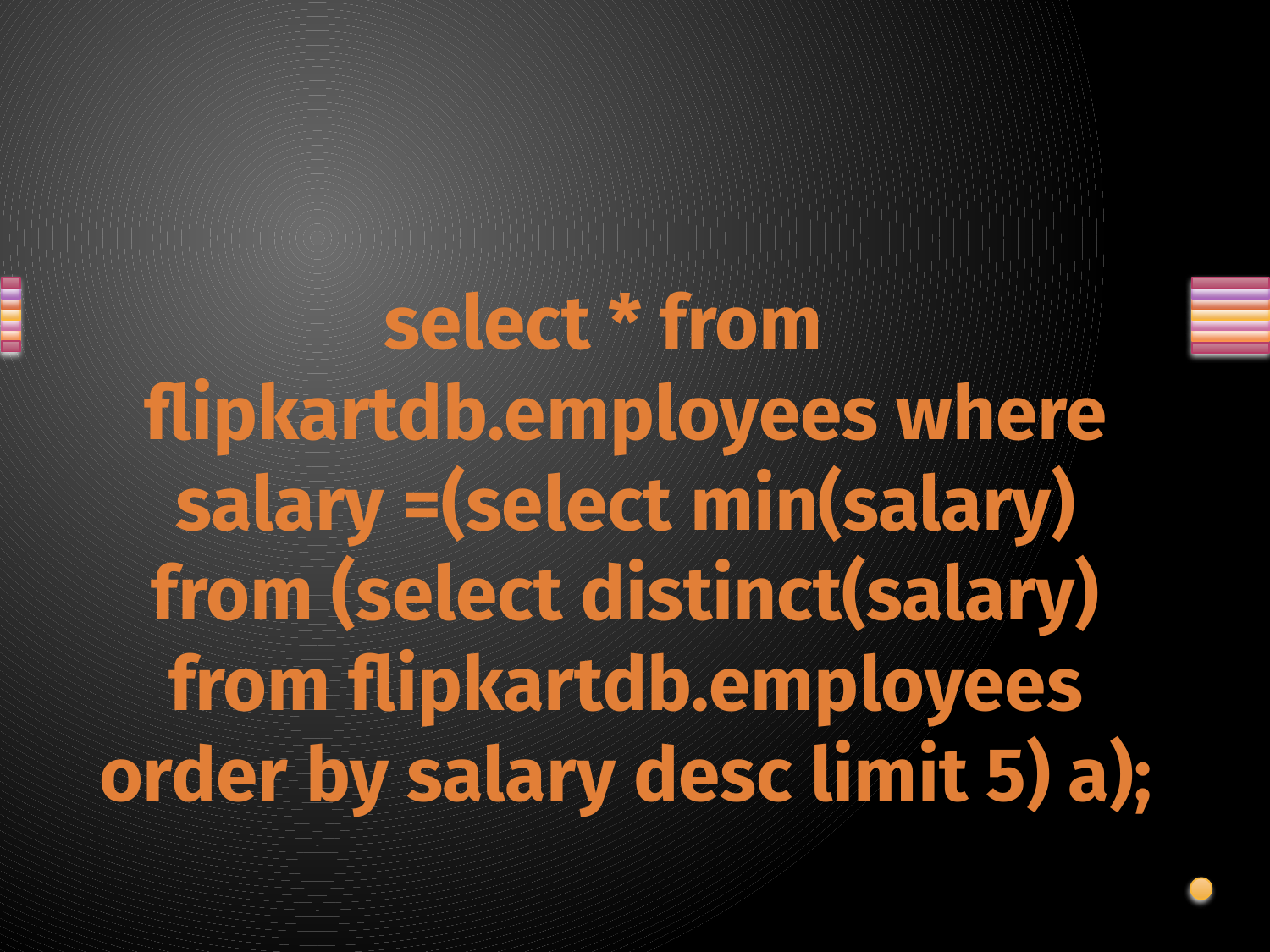

#
select * from flipkartdb.employees where salary =(select min(salary) from (select distinct(salary) from flipkartdb.employees order by salary desc limit 5) a);